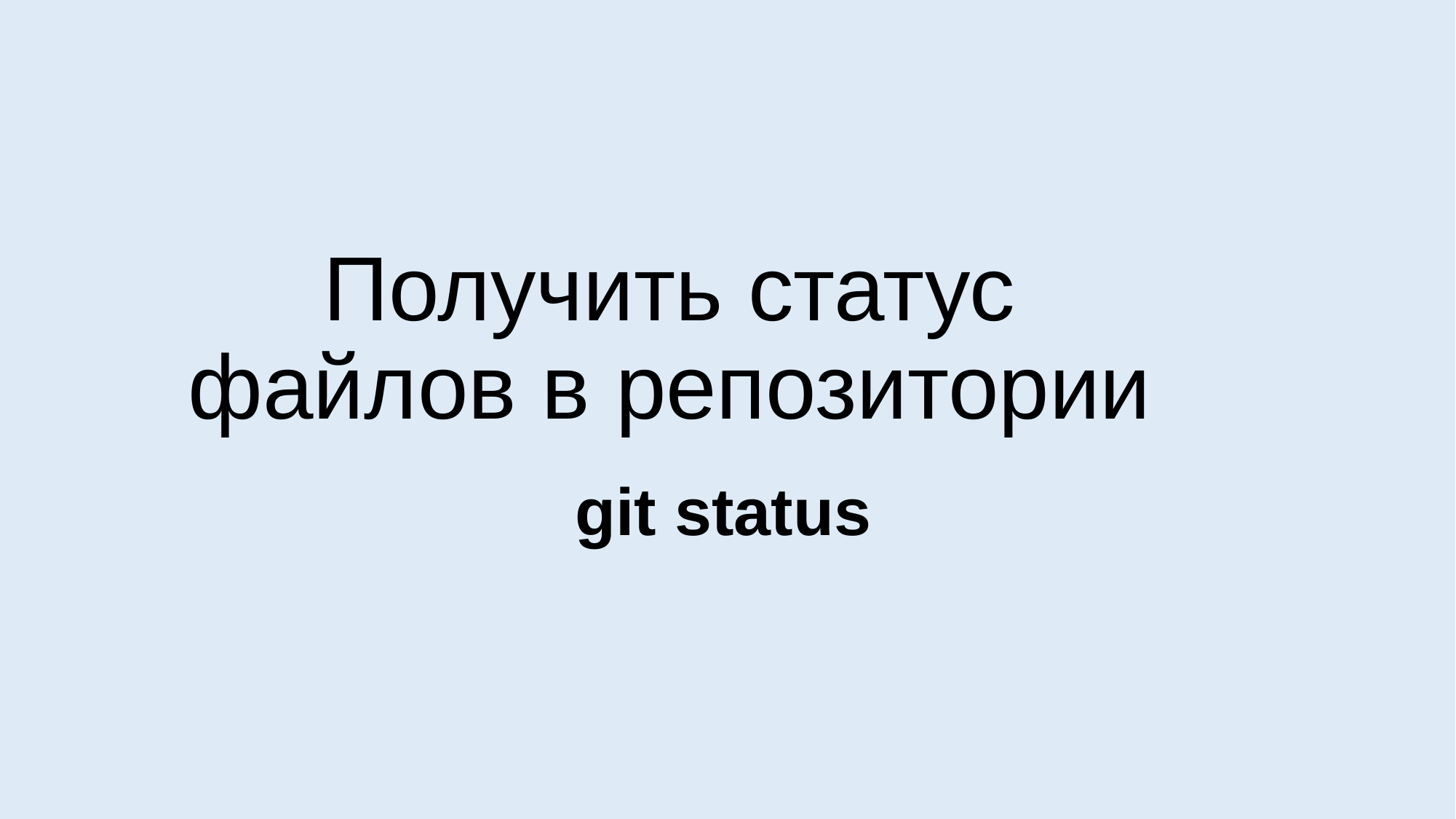

Получить статус файлов в репозитории
git status